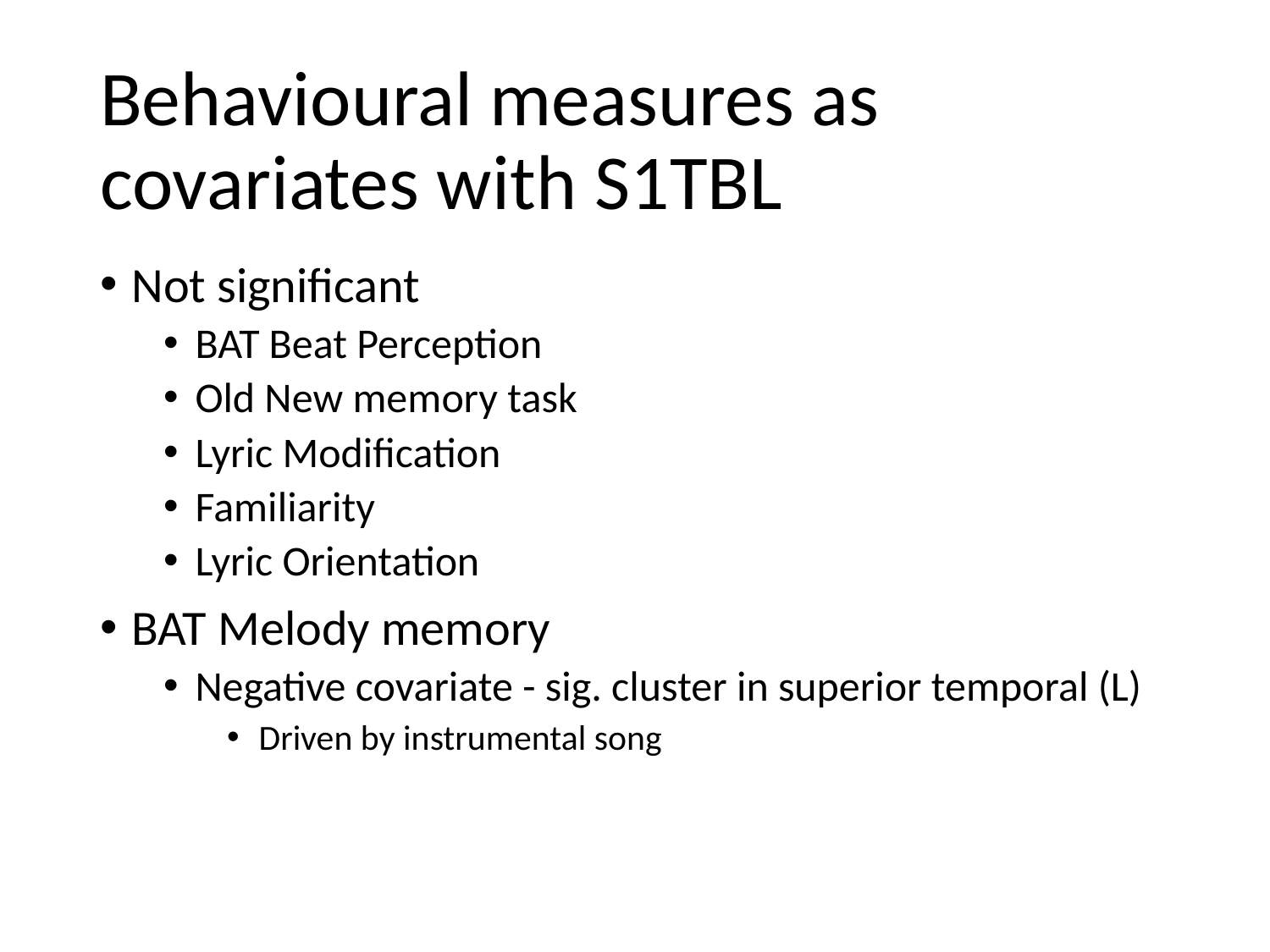

# Behavioural measures as covariates with S1TBL
Not significant
BAT Beat Perception
Old New memory task
Lyric Modification
Familiarity
Lyric Orientation
BAT Melody memory
Negative covariate - sig. cluster in superior temporal (L)
Driven by instrumental song